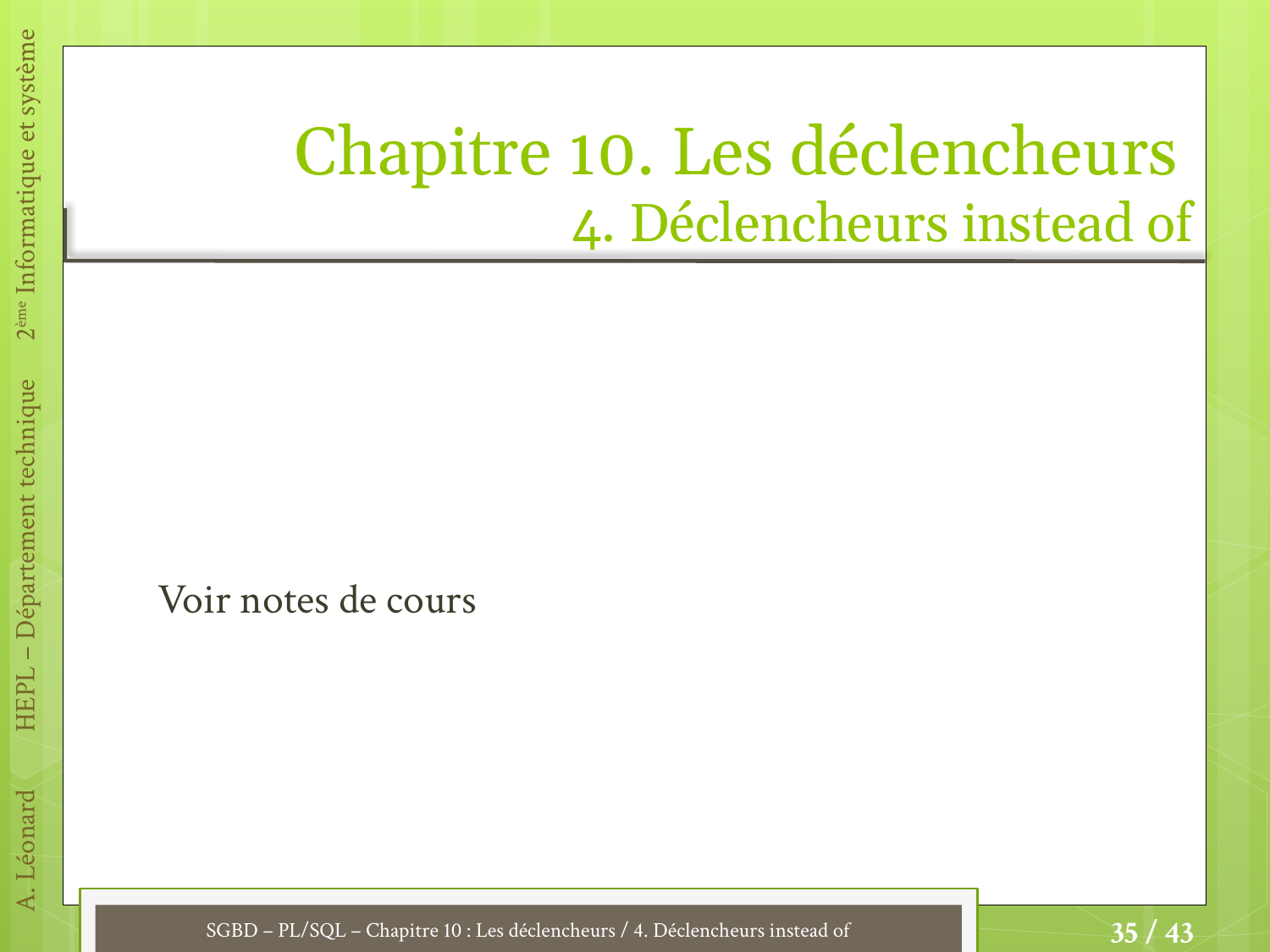

# Chapitre 10. Les déclencheurs 4. Déclencheurs instead of
Voir notes de cours
SGBD – PL/SQL – Chapitre 10 : Les déclencheurs / 4. Déclencheurs instead of